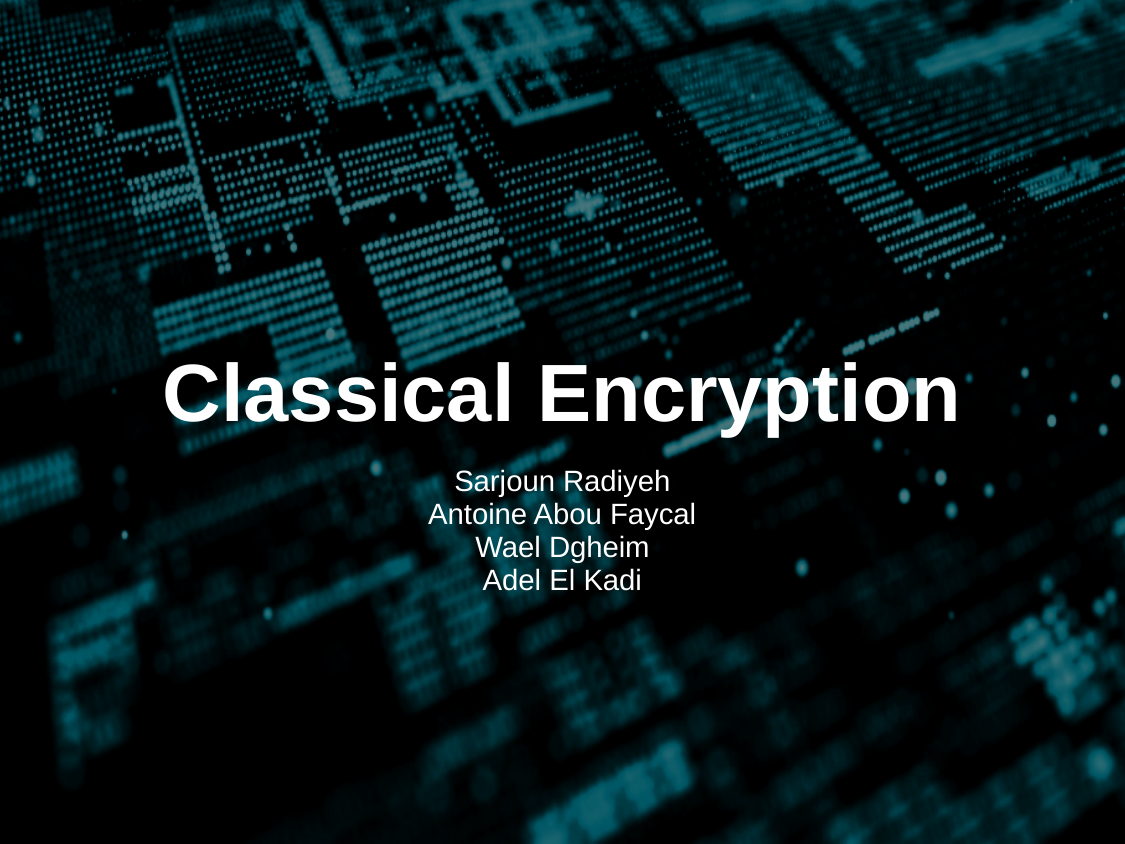

# Classical Encryption
Sarjoun Radiyeh
Antoine Abou Faycal
Wael Dgheim
Adel El Kadi